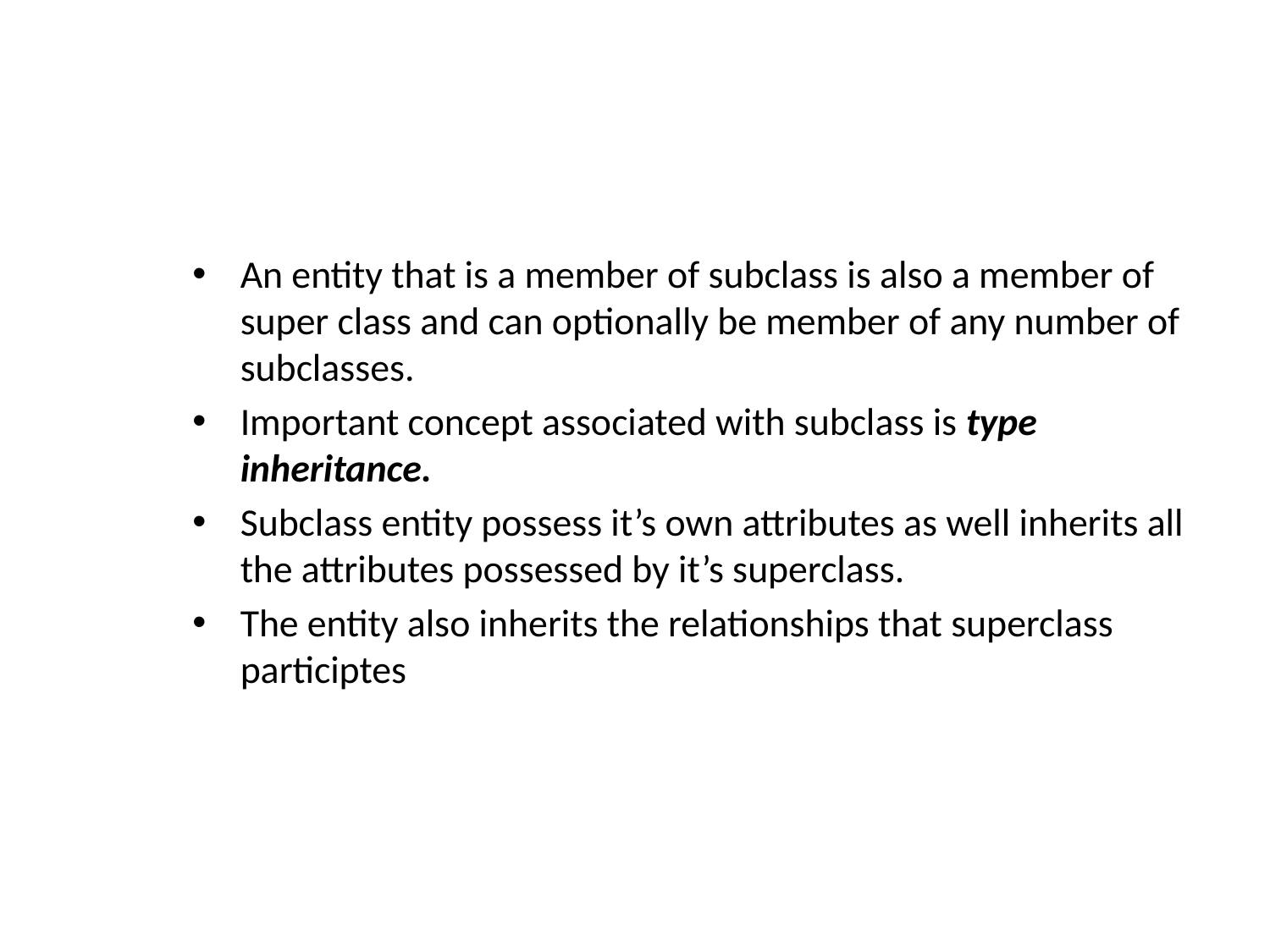

An entity that is a member of subclass is also a member of super class and can optionally be member of any number of subclasses.
Important concept associated with subclass is type inheritance.
Subclass entity possess it’s own attributes as well inherits all the attributes possessed by it’s superclass.
The entity also inherits the relationships that superclass participtes